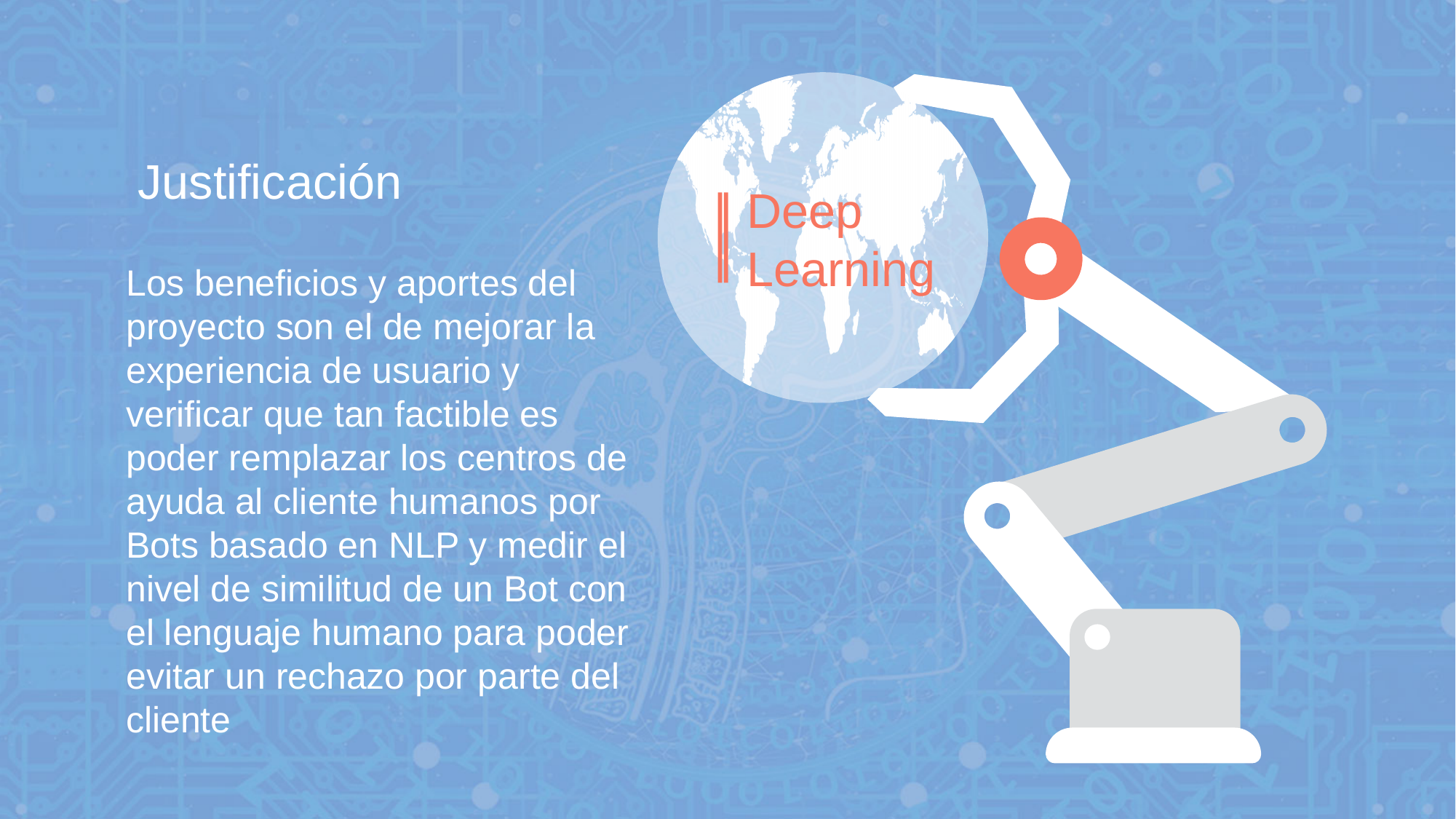

Justificación
Deep Learning

Los beneficios y aportes del proyecto son el de mejorar la experiencia de usuario y verificar que tan factible es poder remplazar los centros de ayuda al cliente humanos por Bots basado en NLP y medir el nivel de similitud de un Bot con el lenguaje humano para poder evitar un rechazo por parte del cliente